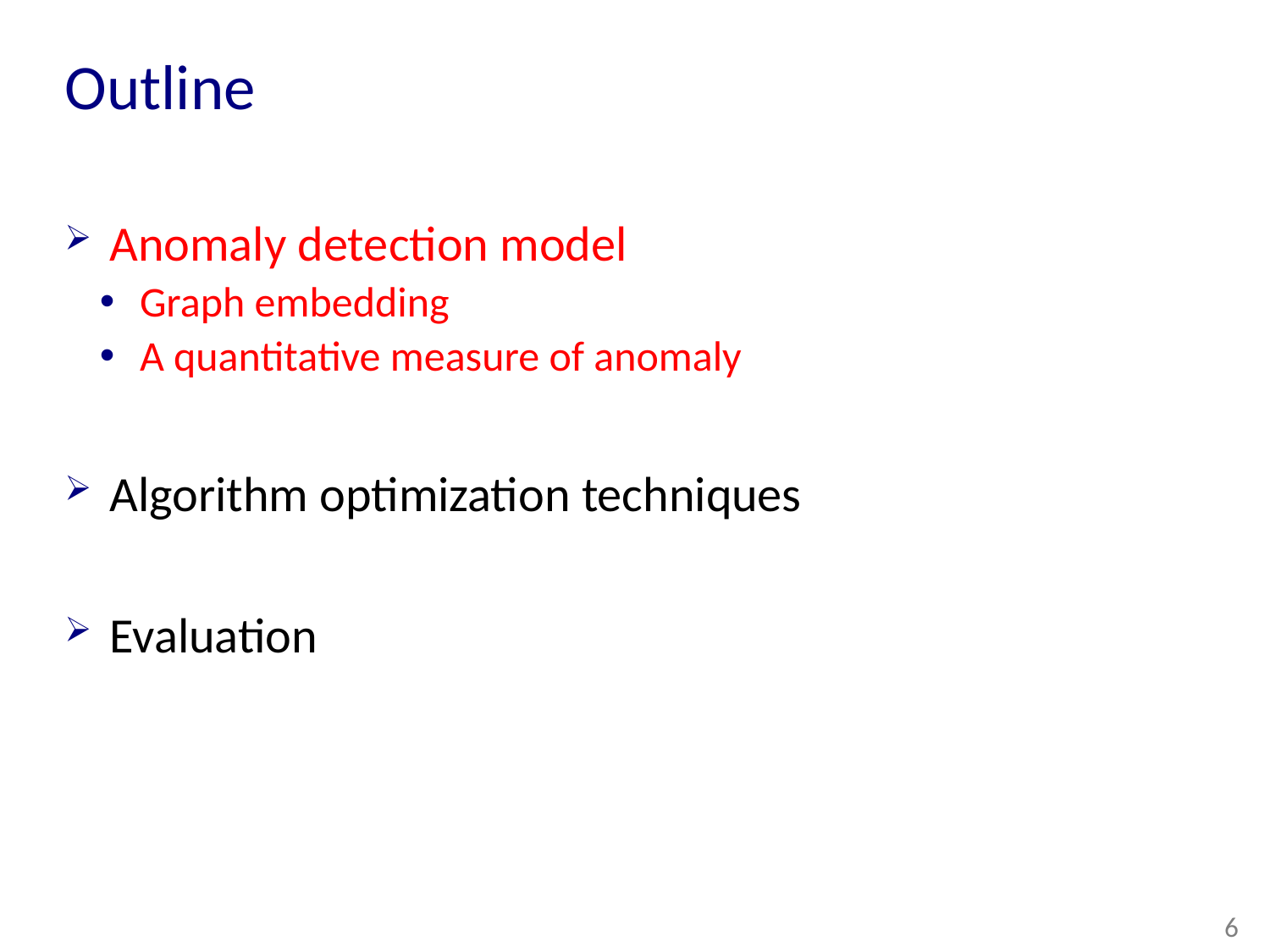

# Outline

Anomaly detection model
Graph embedding
A quantitative measure of anomaly

Algorithm optimization techniques

Evaluation
6